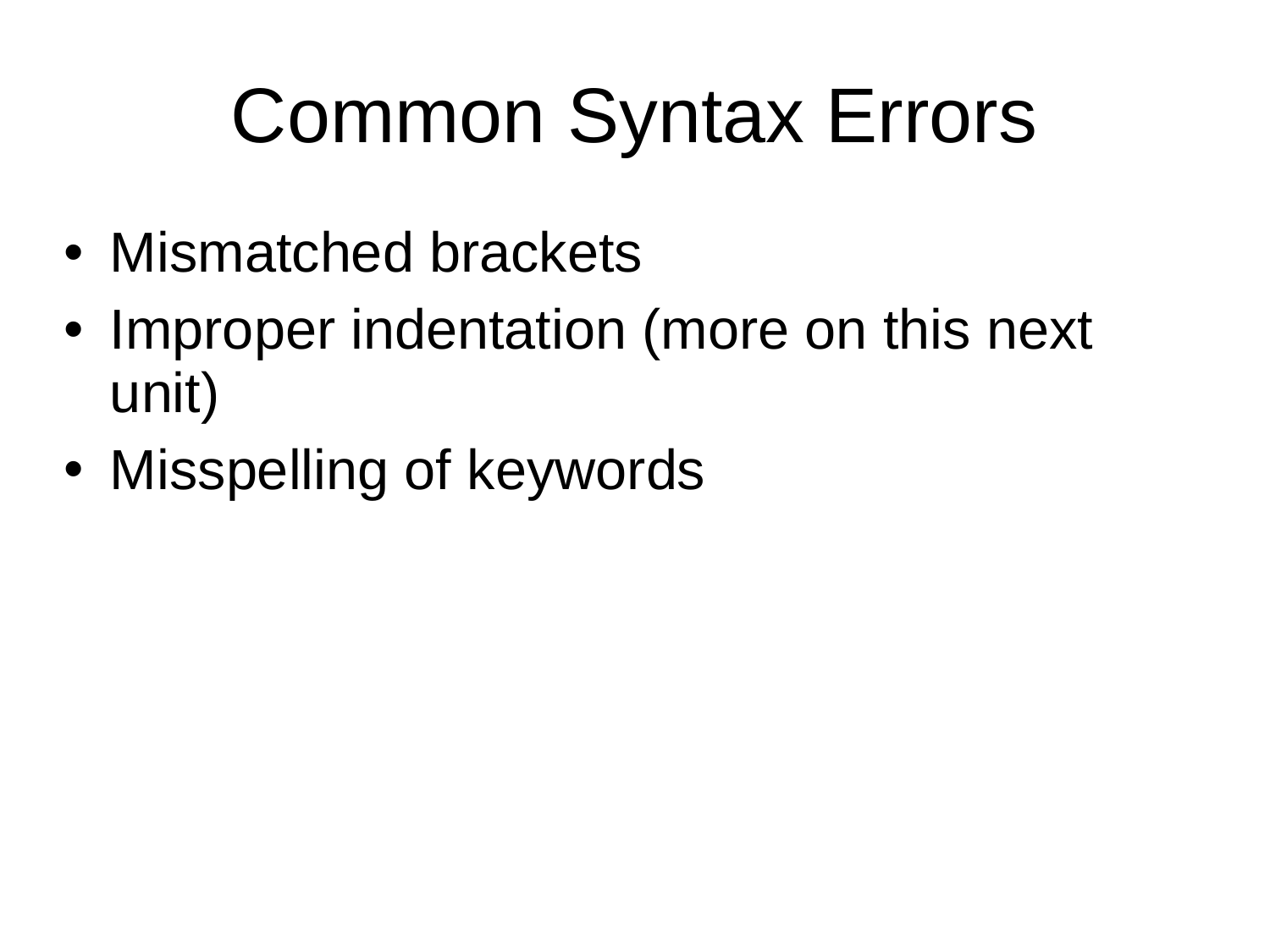

# Common Syntax Errors
Mismatched brackets
Improper indentation (more on this next unit)
Misspelling of keywords